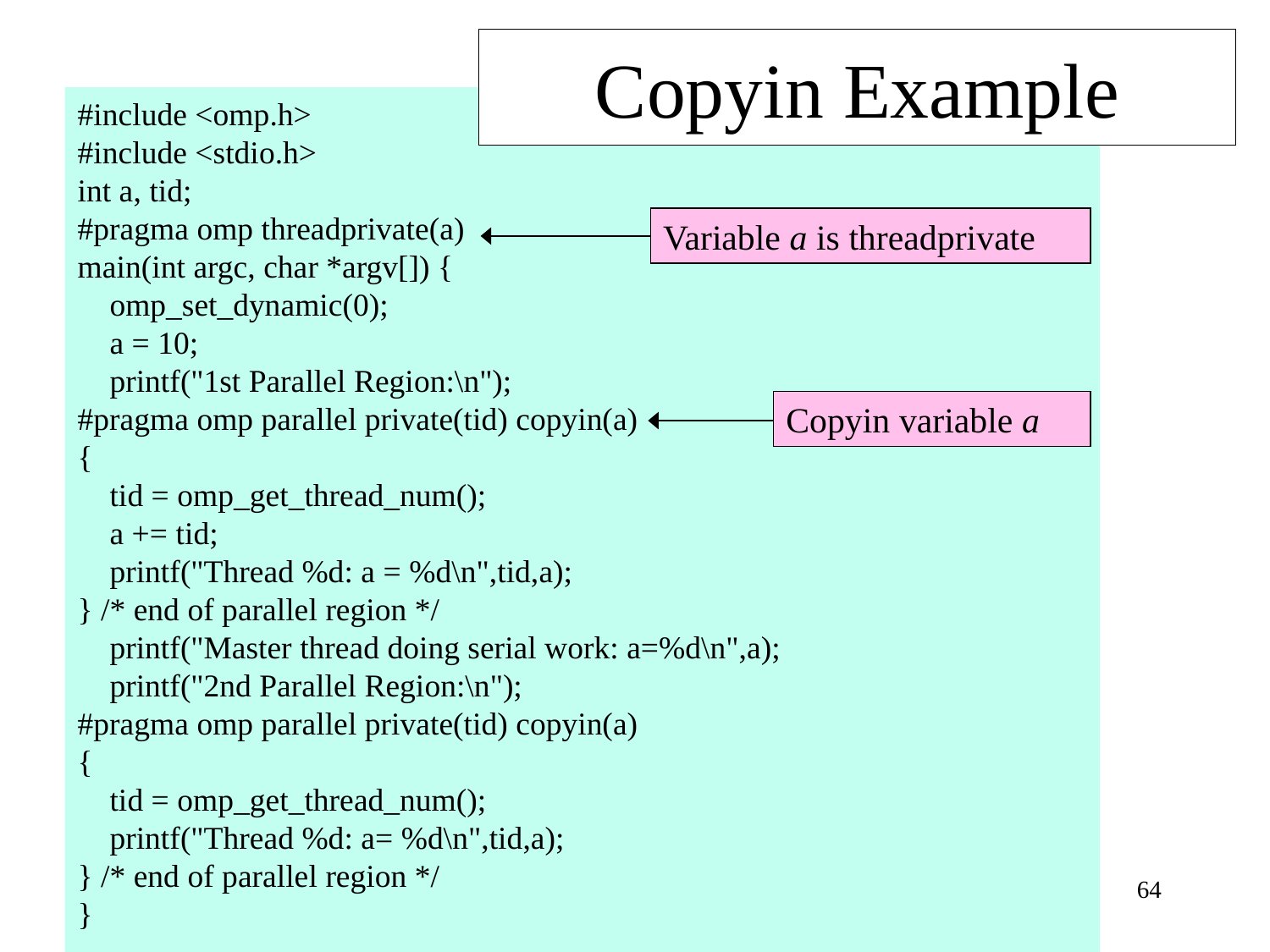

# Copyin Example
#include <omp.h>
#include <stdio.h>
int a, tid;
#pragma omp threadprivate(a)
main(int argc, char *argv[]) {
    omp_set_dynamic(0);
    a = 10;
    printf("1st Parallel Region:\n");
#pragma omp parallel private(tid) copyin(a)
{
    tid = omp_get_thread_num();
    a += tid;
    printf("Thread %d: a = %d\n",tid,a);
} /* end of parallel region */
    printf("Master thread doing serial work: a=%d\n",a);
    printf("2nd Parallel Region:\n");
#pragma omp parallel private(tid) copyin(a)
{
    tid = omp_get_thread_num();
    printf("Thread %d: a= %d\n",tid,a);
} /* end of parallel region */
}
Variable a is threadprivate
Copyin variable a
64